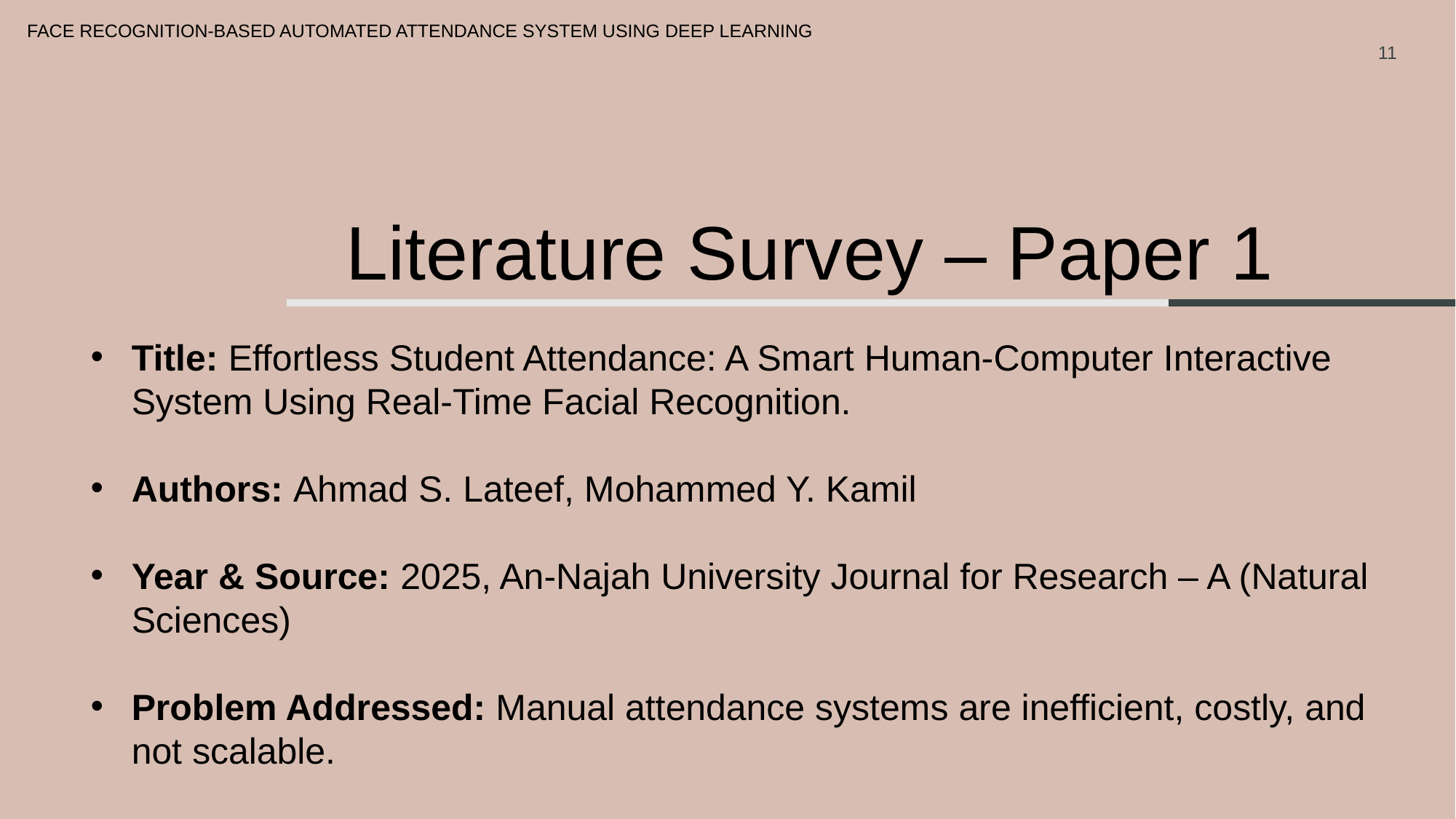

FACE RECOGNITION-BASED AUTOMATED ATTENDANCE SYSTEM USING DEEP LEARNING
11
Literature Survey – Paper 1
Title: Effortless Student Attendance: A Smart Human-Computer Interactive System Using Real-Time Facial Recognition.

Authors: Ahmad S. Lateef, Mohammed Y. Kamil

Year & Source: 2025, An-Najah University Journal for Research – A (Natural Sciences)

Problem Addressed: Manual attendance systems are inefficient, costly, and not scalable.